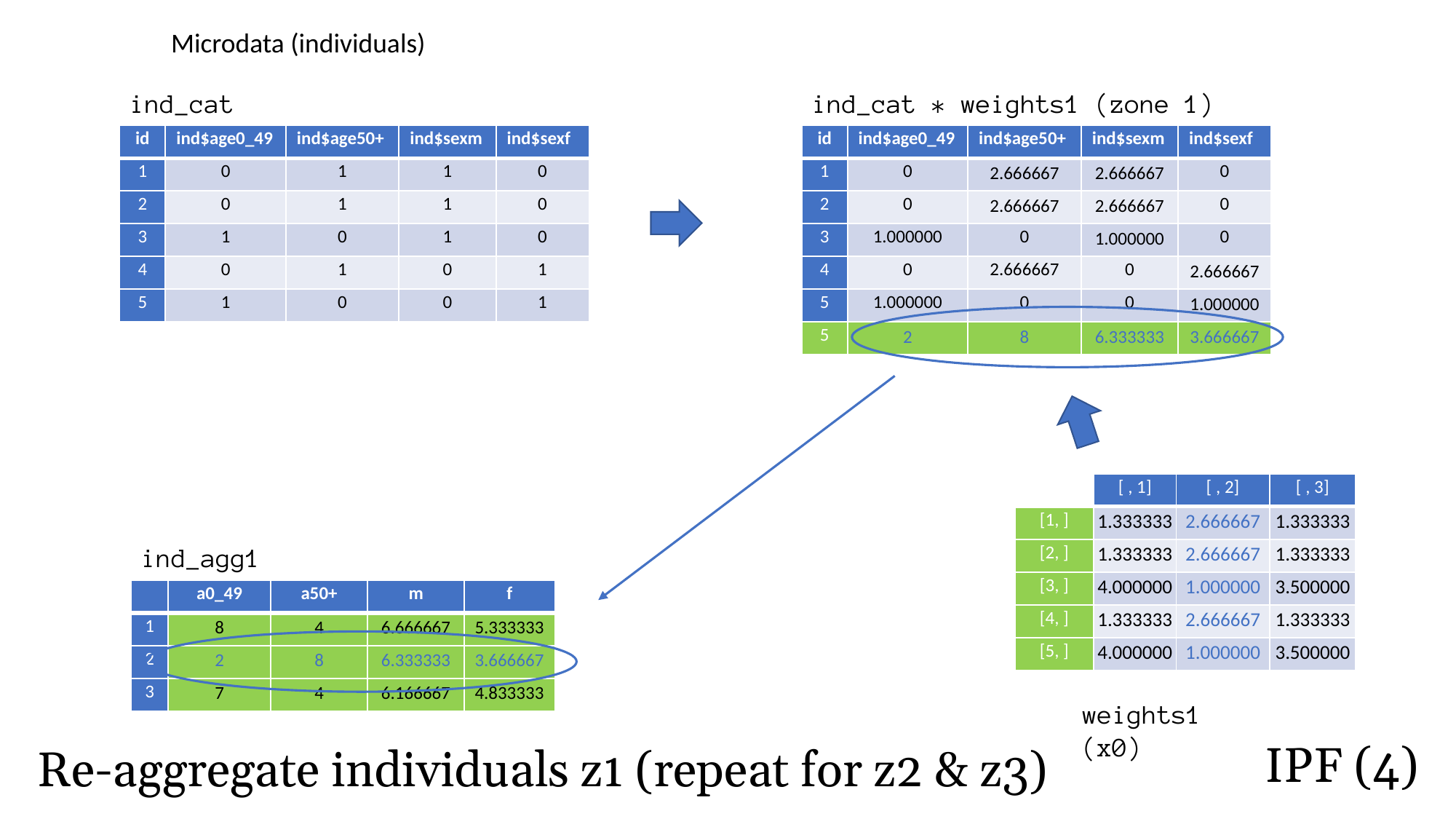

Microdata (individuals)
ind_cat
ind_cat * weights1 (zone 1)
| id | ind$age0\_49 | ind$age50+ | ind$sexm | ind$sexf |
| --- | --- | --- | --- | --- |
| 1 | 0 | 1 | 1 | 0 |
| 2 | 0 | 1 | 1 | 0 |
| 3 | 1 | 0 | 1 | 0 |
| 4 | 0 | 1 | 0 | 1 |
| 5 | 1 | 0 | 0 | 1 |
| id | ind$age0\_49 | ind$age50+ | ind$sexm | ind$sexf |
| --- | --- | --- | --- | --- |
| 1 | 0 | 2.666667 | 2.666667 | 0 |
| 2 | 0 | 2.666667 | 2.666667 | 0 |
| 3 | 1.000000 | 0 | 1.000000 | 0 |
| 4 | 0 | 2.666667 | 0 | 2.666667 |
| 5 | 1.000000 | 0 | 0 | 1.000000 |
| 5 | 2 | 8 | 6.333333 | 3.666667 |

|  | [ , 1] | [ , 2] | [ , 3] |
| --- | --- | --- | --- |
| [1, ] | 1.333333 | 2.666667 | 1.333333 |
| [2, ] | 1.333333 | 2.666667 | 1.333333 |
| [3, ] | 4.000000 | 1.000000 | 3.500000 |
| [4, ] | 1.333333 | 2.666667 | 1.333333 |
| [5, ] | 4.000000 | 1.000000 | 3.500000 |
ind_agg1

|  | a0\_49 | a50+ | m | f |
| --- | --- | --- | --- | --- |
| 1 | 8 | 4 | 6.666667 | 5.333333 |
| 2 | 2 | 8 | 6.333333 | 3.666667 |
| 3 | 7 | 4 | 6.166667 | 4.833333 |

weights1
(x0)
IPF (4)
Re-aggregate individuals z1 (repeat for z2 & z3)